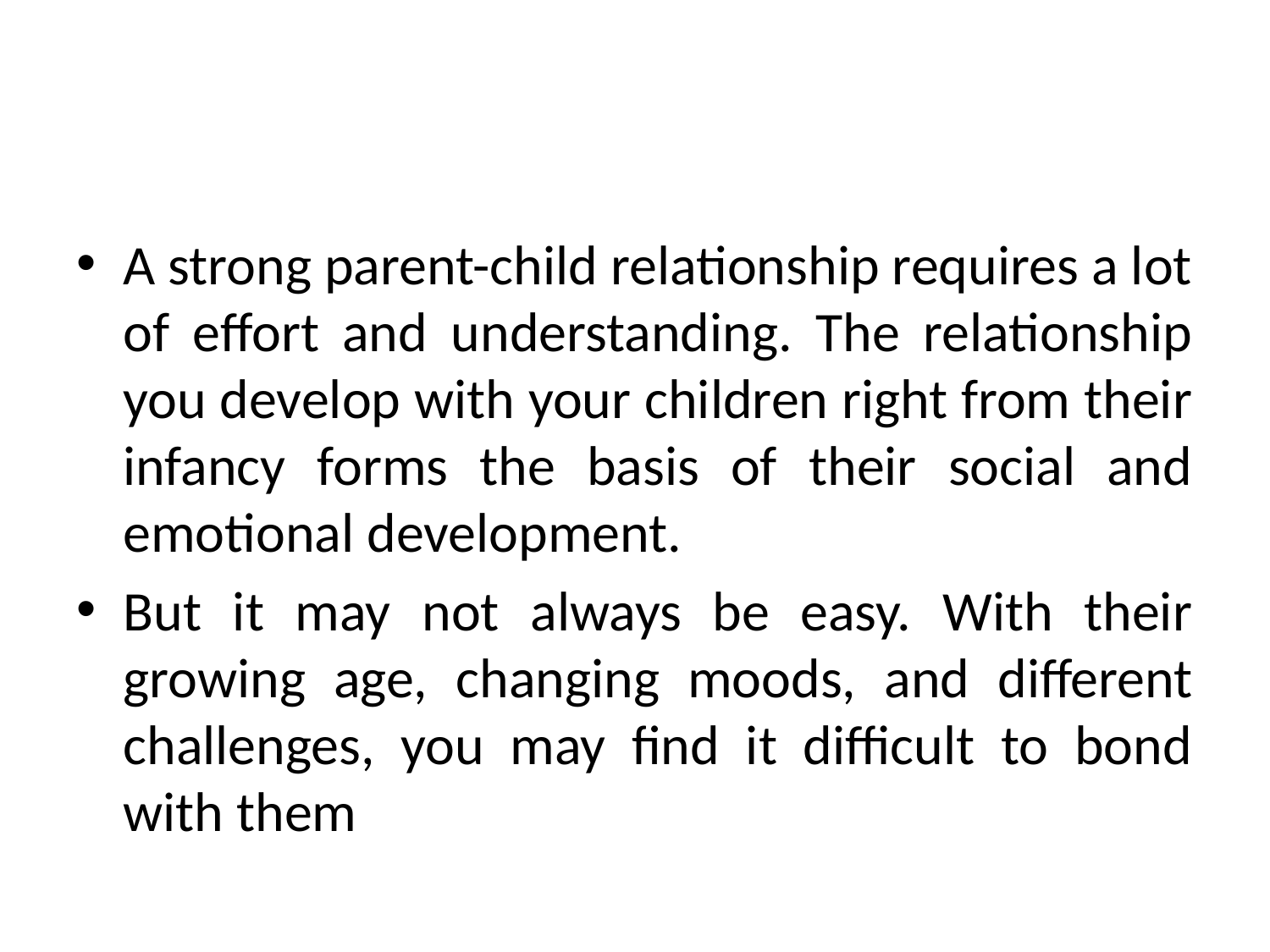

#
A strong parent-child relationship requires a lot of effort and understanding. The relationship you develop with your children right from their infancy forms the basis of their social and emotional development.
But it may not always be easy. With their growing age, changing moods, and different challenges, you may find it difficult to bond with them